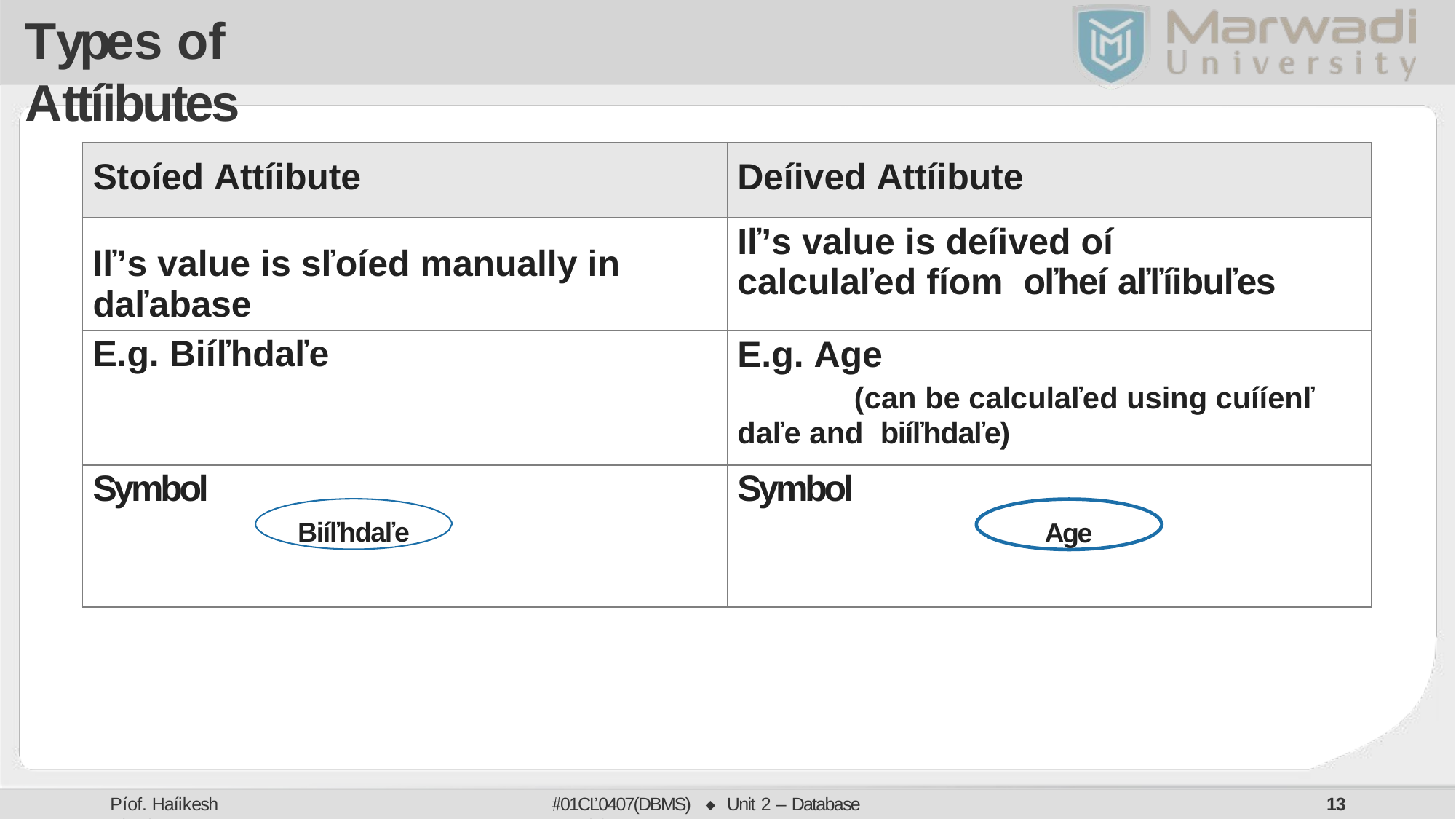

# Types of Attíibutes
| Stoíed Attíibute | Deíived Attíibute |
| --- | --- |
| Iľ’s value is sľoíed manually in daľabase | Iľ’s value is deíived oí calculaľed fíom oľheí aľľíibuľes |
| E.g. Biíľhdaľe | E.g. Age (can be calculaľed using cuííenľ daľe and biíľhdaľe) |
| Symbol Biíľhdaľe | Symbol Age |

01CĽ0407(DBMS)  ⬥  Unit 2 – Database Models
Píof. Haíikesh Chauhan
13